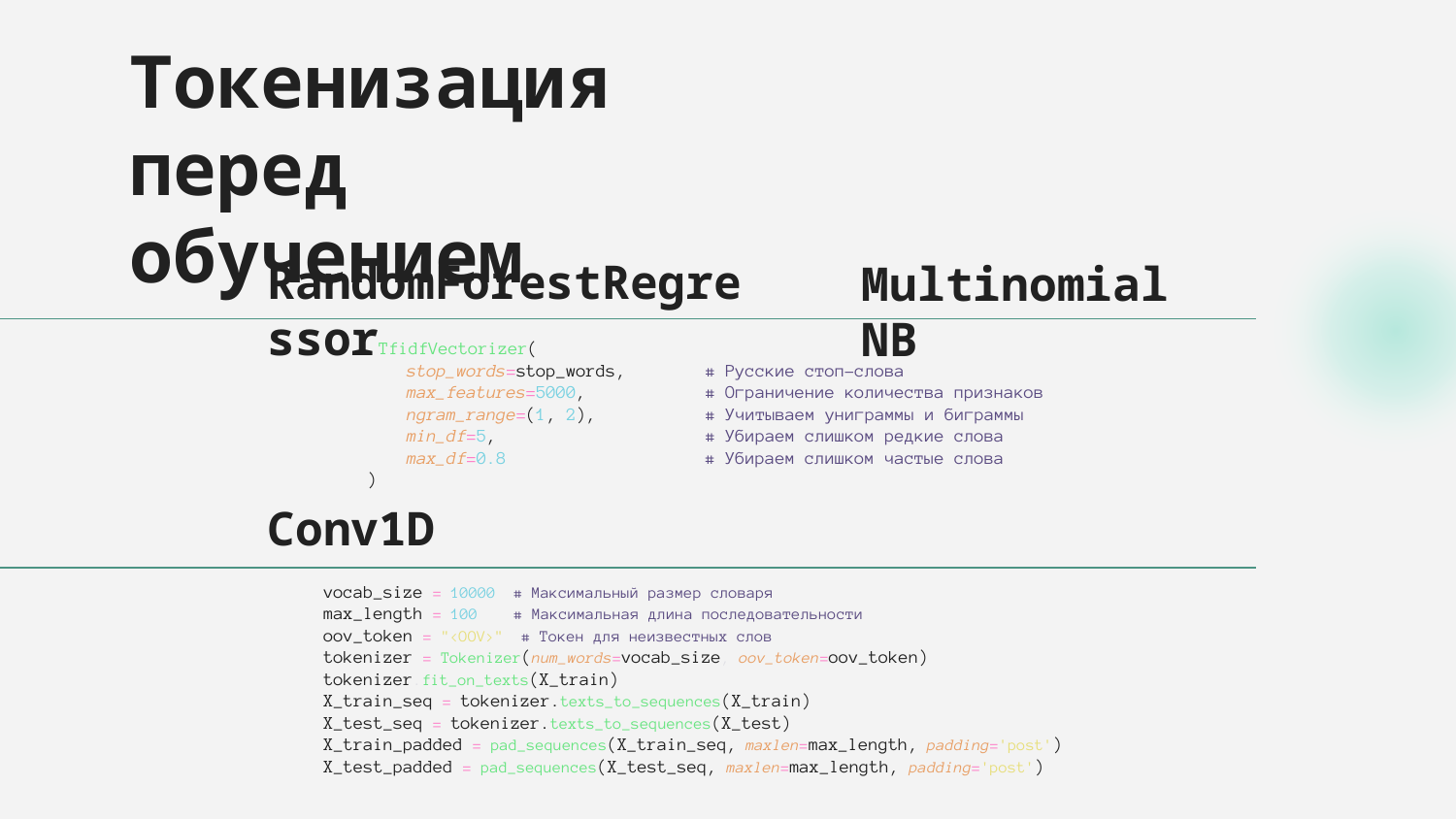

# Токенизация перед обучением

RandomForestRegressor
MultinomialNB
        TfidfVectorizer(
            stop_words=stop_words,        # Русские стоп-слова
            max_features=5000,            # Ограничение количества признаков
            ngram_range=(1, 2),           # Учитываем униграммы и биграммы
            min_df=5,                     # Убираем слишком редкие слова
            max_df=0.8                    # Убираем слишком частые слова
        )
Conv1D
    vocab_size = 10000  # Максимальный размер словаря
    max_length = 100    # Максимальная длина последовательности
    oov_token = "<OOV>"  # Токен для неизвестных слов
    tokenizer = Tokenizer(num_words=vocab_size, oov_token=oov_token)
    tokenizer.fit_on_texts(X_train)
    X_train_seq = tokenizer.texts_to_sequences(X_train)
    X_test_seq = tokenizer.texts_to_sequences(X_test)
    X_train_padded = pad_sequences(X_train_seq, maxlen=max_length, padding='post')
    X_test_padded = pad_sequences(X_test_seq, maxlen=max_length, padding='post')